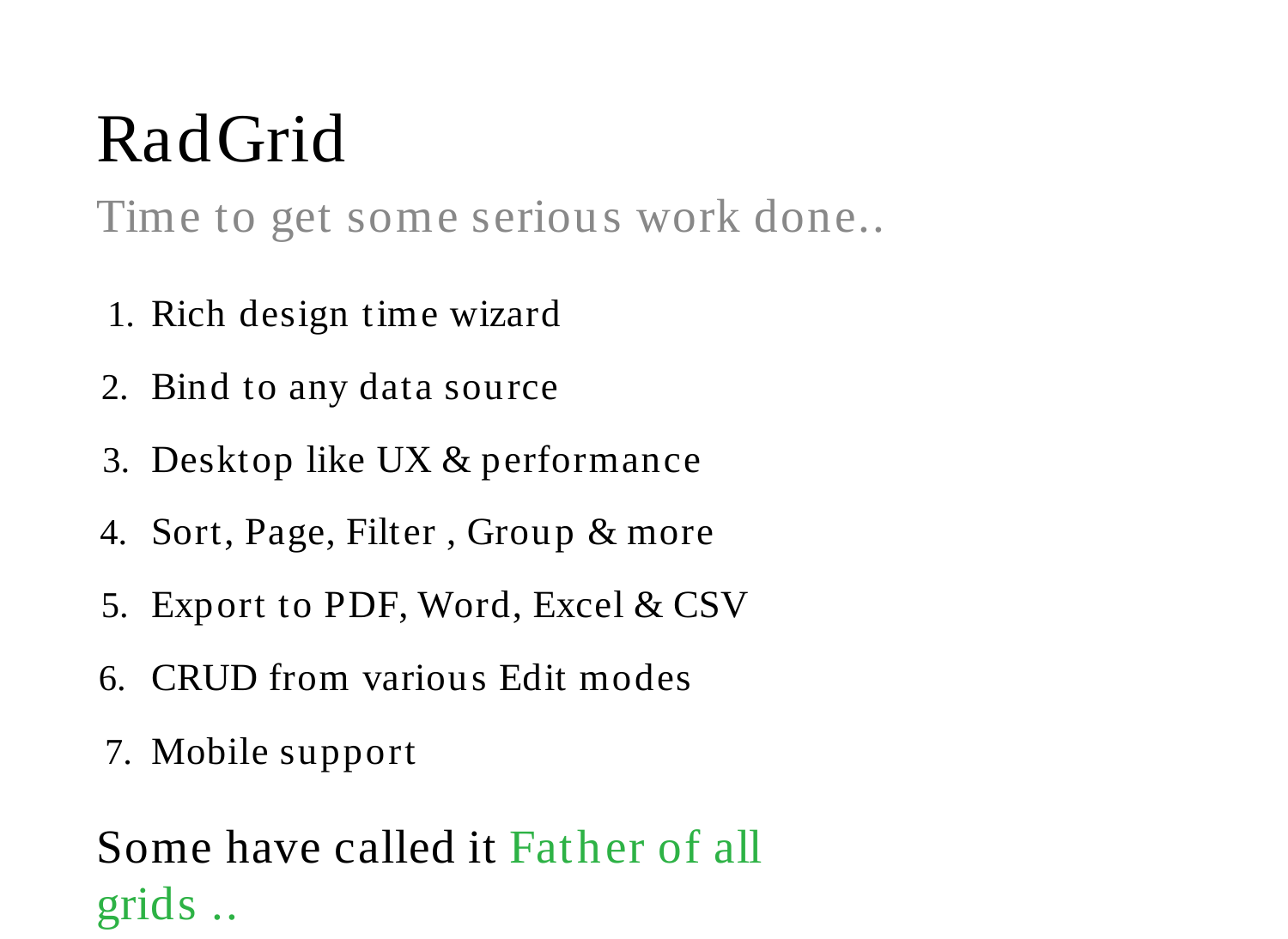

# RadGrid
Time to get some serious work done..

Rich design time wizard
Bind to any data source
Desktop like UX & performance
Sort, Page, Filter , Group & more
Export to PDF, Word, Excel & CSV
CRUD from various Edit modes
Mobile support

Some have called it Father of all grids ..